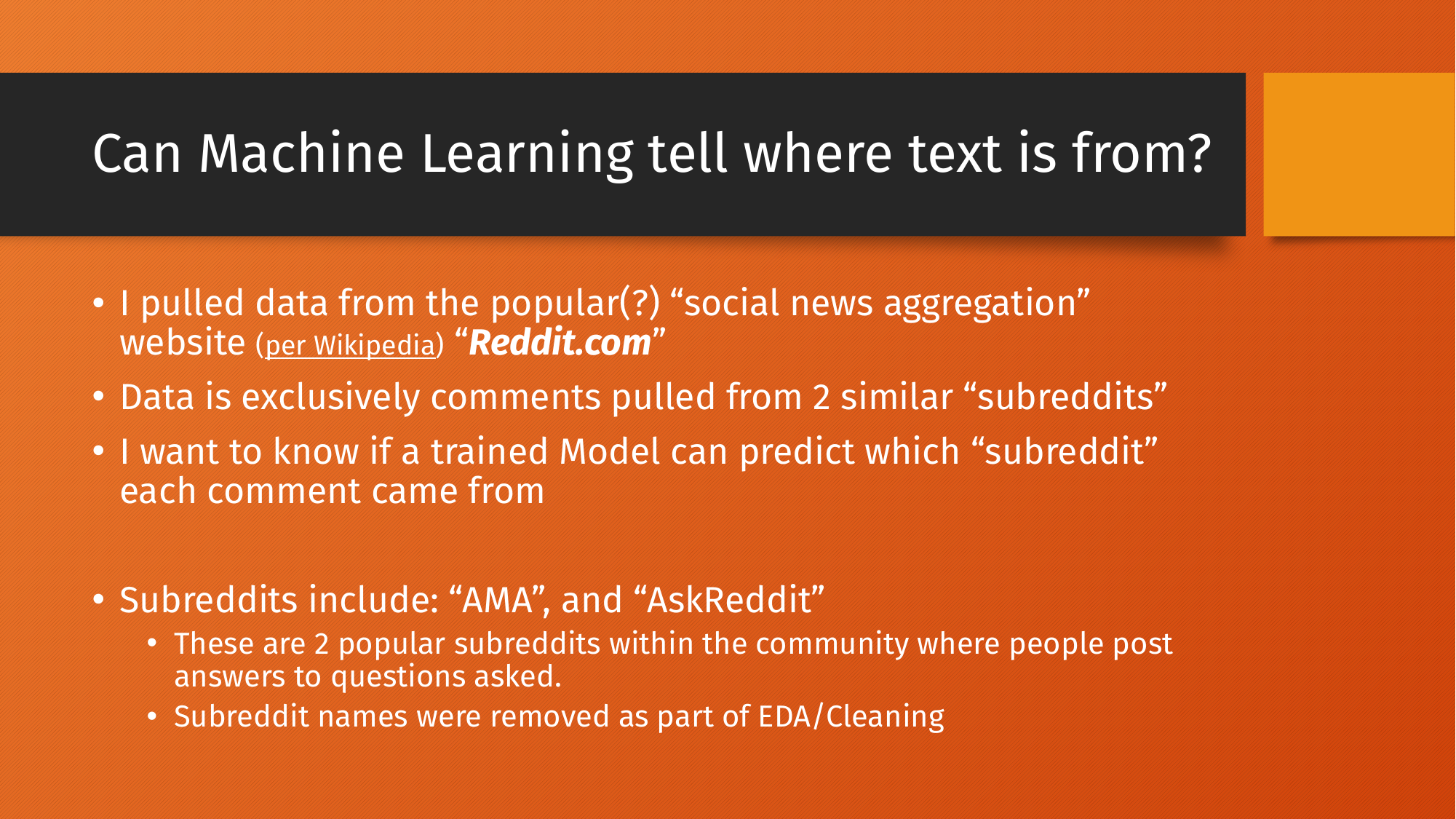

# Can Machine Learning tell where text is from?
I pulled data from the popular(?) “social news aggregation” website (per Wikipedia) “Reddit.com”
Data is exclusively comments pulled from 2 similar “subreddits”
I want to know if a trained Model can predict which “subreddit” each comment came from

Subreddits include: “AMA”, and “AskReddit”
These are 2 popular subreddits within the community where people post answers to questions asked.
Subreddit names were removed as part of EDA/Cleaning